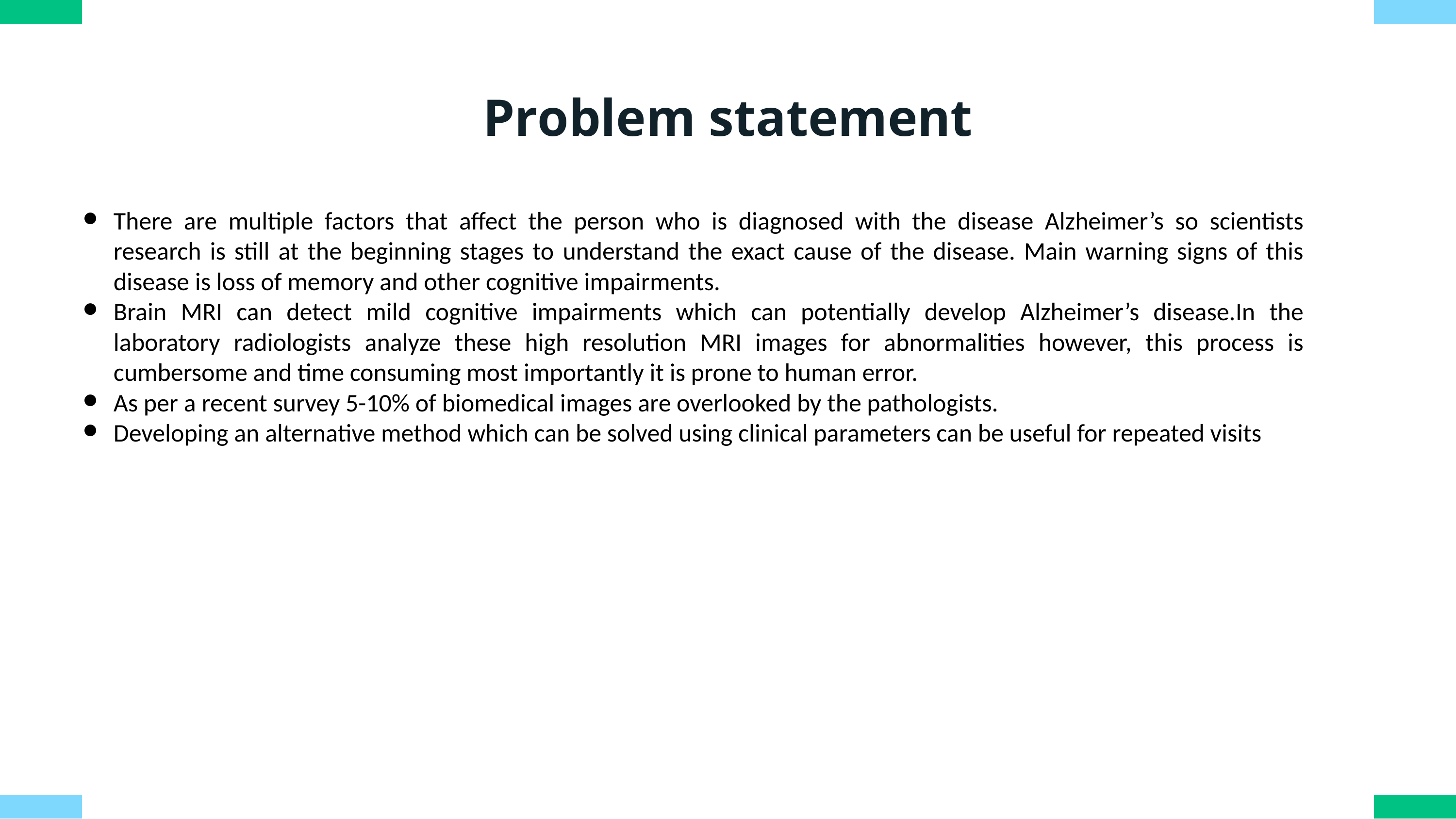

Problem statement
There are multiple factors that affect the person who is diagnosed with the disease Alzheimer’s so scientists research is still at the beginning stages to understand the exact cause of the disease. Main warning signs of this disease is loss of memory and other cognitive impairments.
Brain MRI can detect mild cognitive impairments which can potentially develop Alzheimer’s disease.In the laboratory radiologists analyze these high resolution MRI images for abnormalities however, this process is cumbersome and time consuming most importantly it is prone to human error.
As per a recent survey 5-10% of biomedical images are overlooked by the pathologists.
Developing an alternative method which can be solved using clinical parameters can be useful for repeated visits